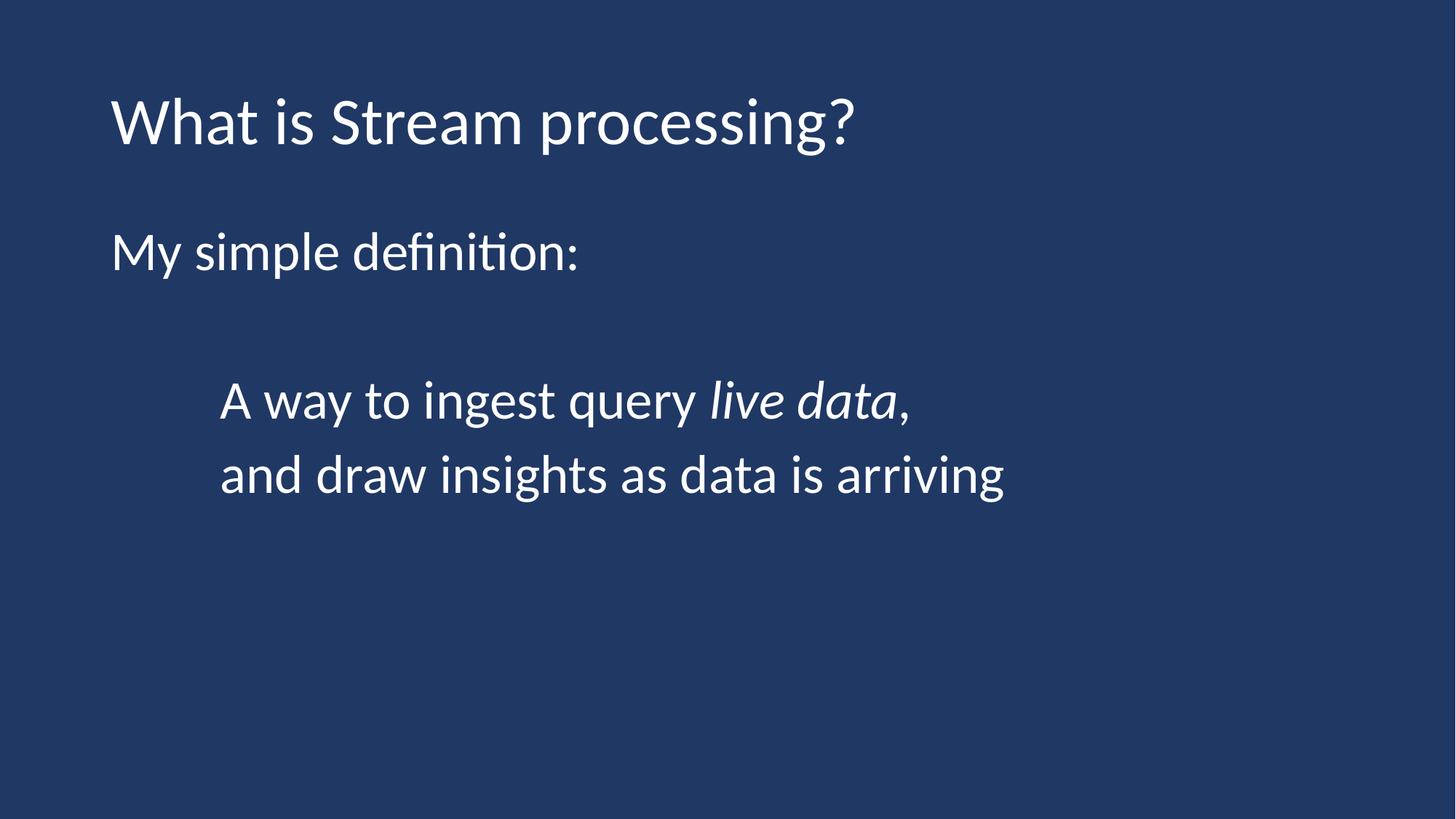

# What is Stream processing?
My simple definition:

	A way to ingest query live data,
 	and draw insights as data is arriving